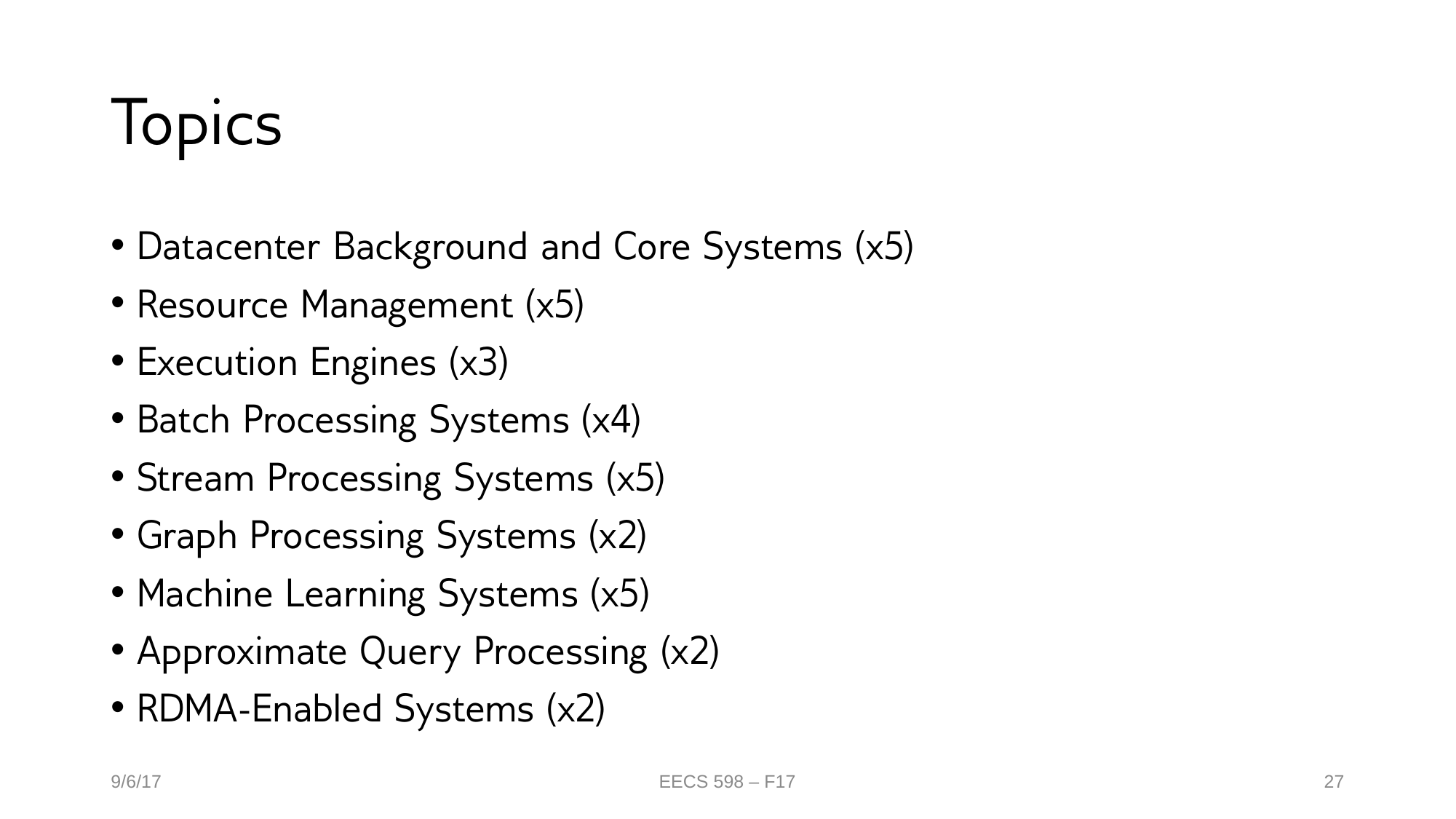

# Topics
Datacenter Background and Core Systems (x5)
Resource Management (x5)
Execution Engines (x3)
Batch Processing Systems (x4)
Stream Processing Systems (x5)
Graph Processing Systems (x2)
Machine Learning Systems (x5)
Approximate Query Processing (x2)
RDMA-Enabled Systems (x2)
9/6/17
EECS 598 – F17
27